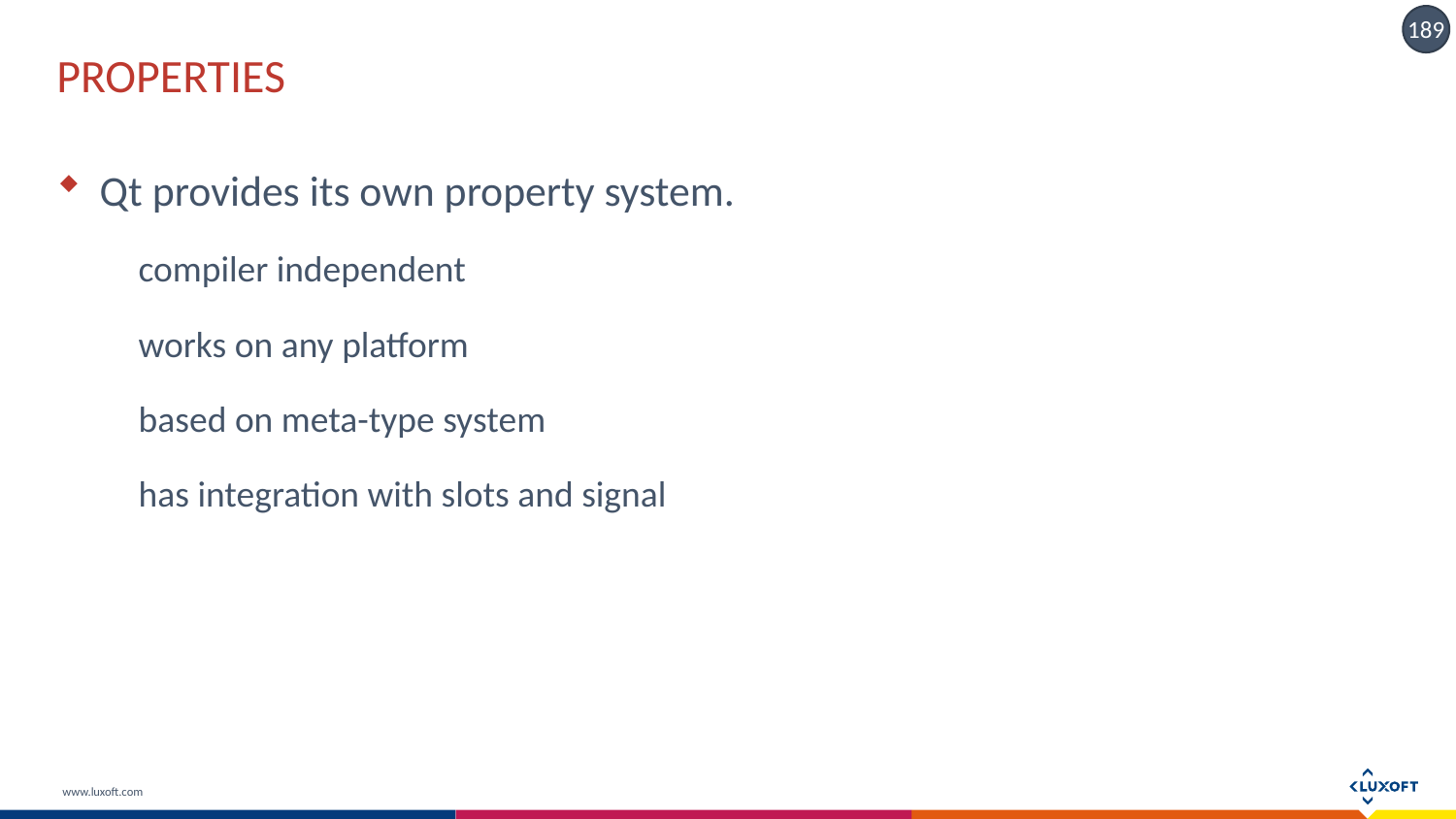

# PROPERTIES
Qt provides its own property system.
compiler independent
works on any platform
based on meta-type system
has integration with slots and signal